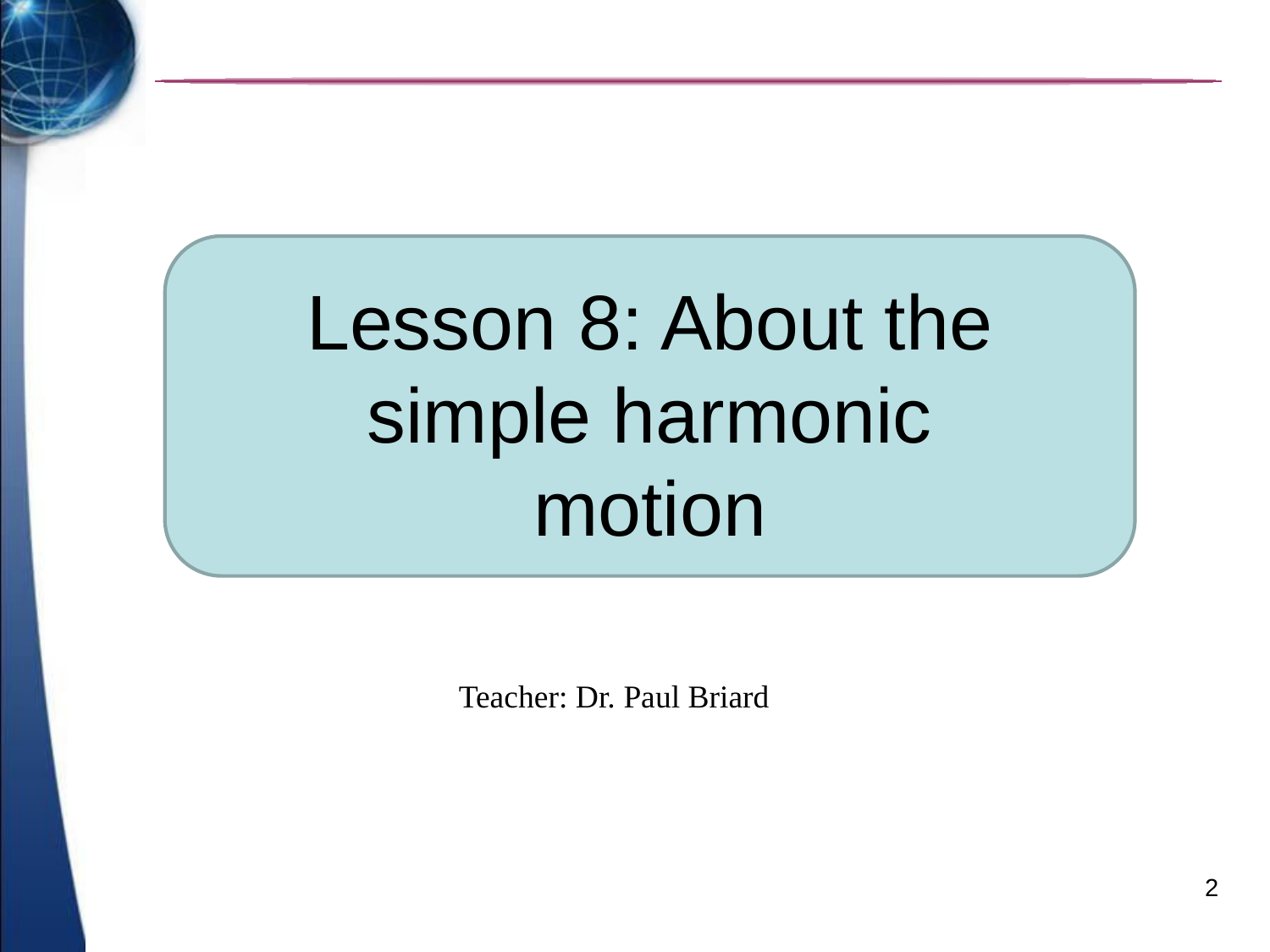

# Lesson 8: About the simple harmonic motion
Teacher: Dr. Paul Briard
2